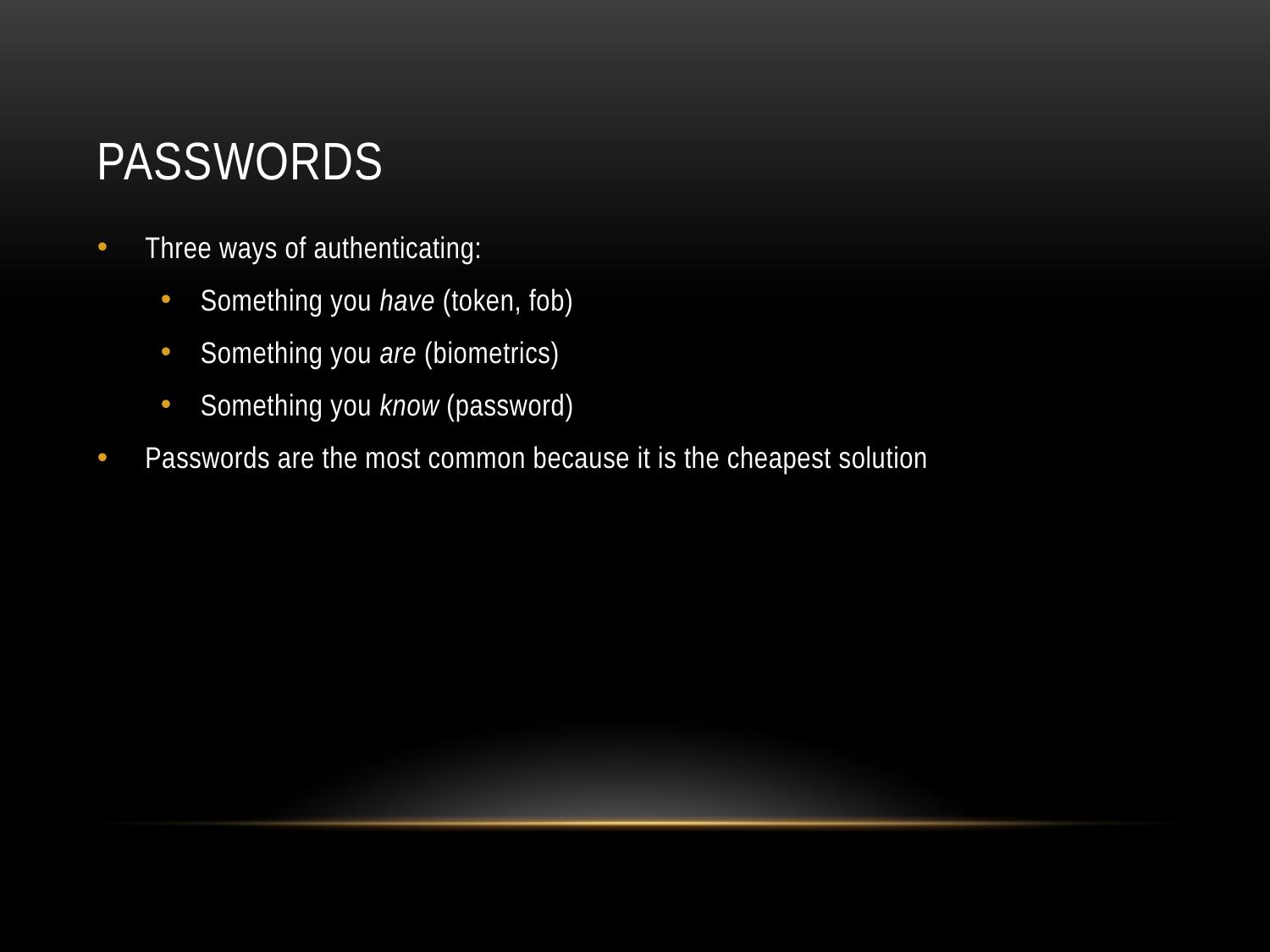

# Passwords
Three ways of authenticating:
Something you have (token, fob)
Something you are (biometrics)
Something you know (password)
Passwords are the most common because it is the cheapest solution